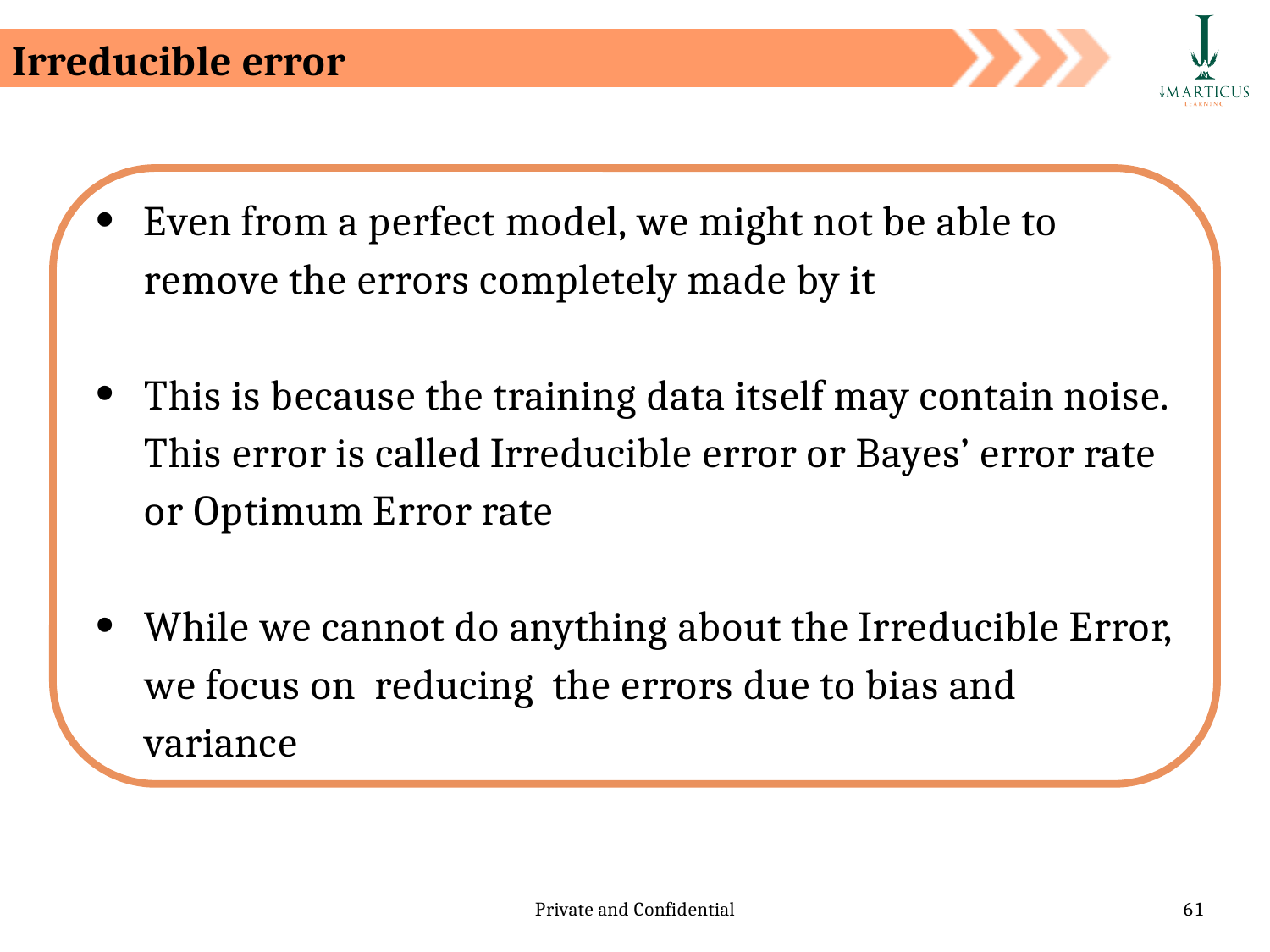

Irreducible error
Even from a perfect model, we might not be able to remove the errors completely made by it

This is because the training data itself may contain noise. This error is called Irreducible error or Bayes’ error rate or Optimum Error rate

While we cannot do anything about the Irreducible Error, we focus on  reducing  the errors due to bias and variance